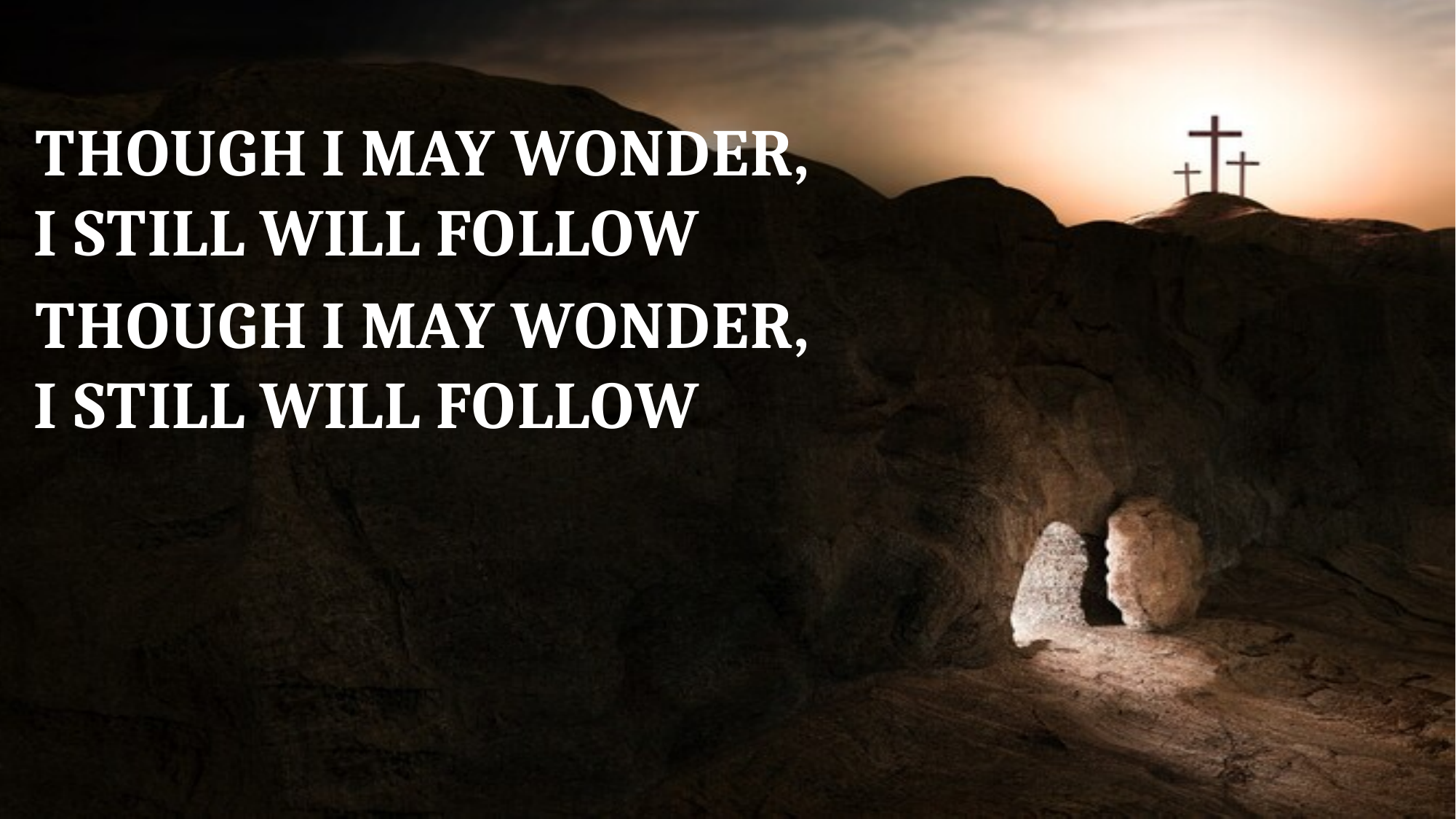

THOUGH I MAY WONDER,
I STILL WILL FOLLOW
THOUGH I MAY WONDER,
I STILL WILL FOLLOW